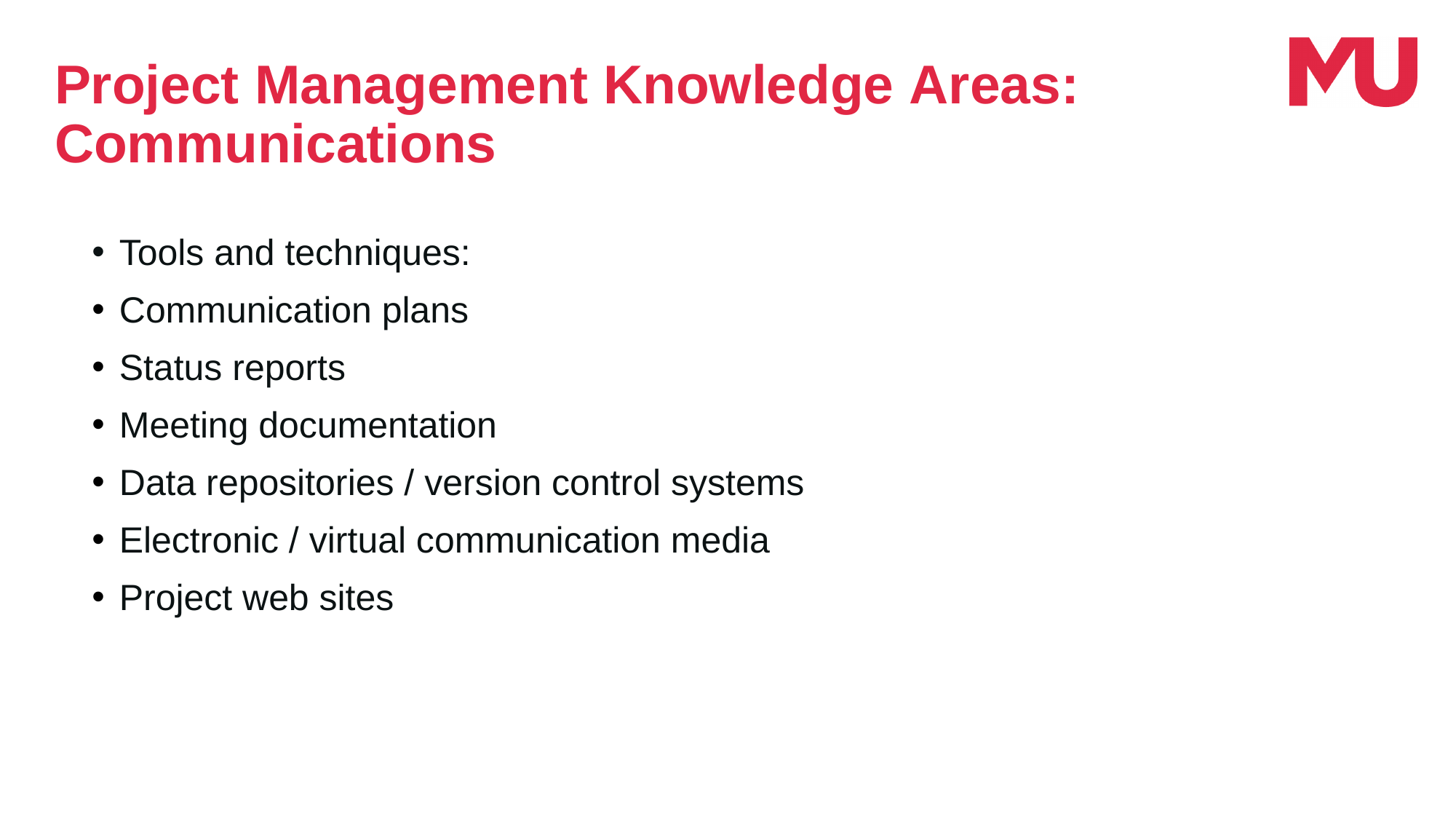

Project Management Knowledge Areas: Communications
Tools and techniques:
Communication plans
Status reports
Meeting documentation
Data repositories / version control systems
Electronic / virtual communication media
Project web sites